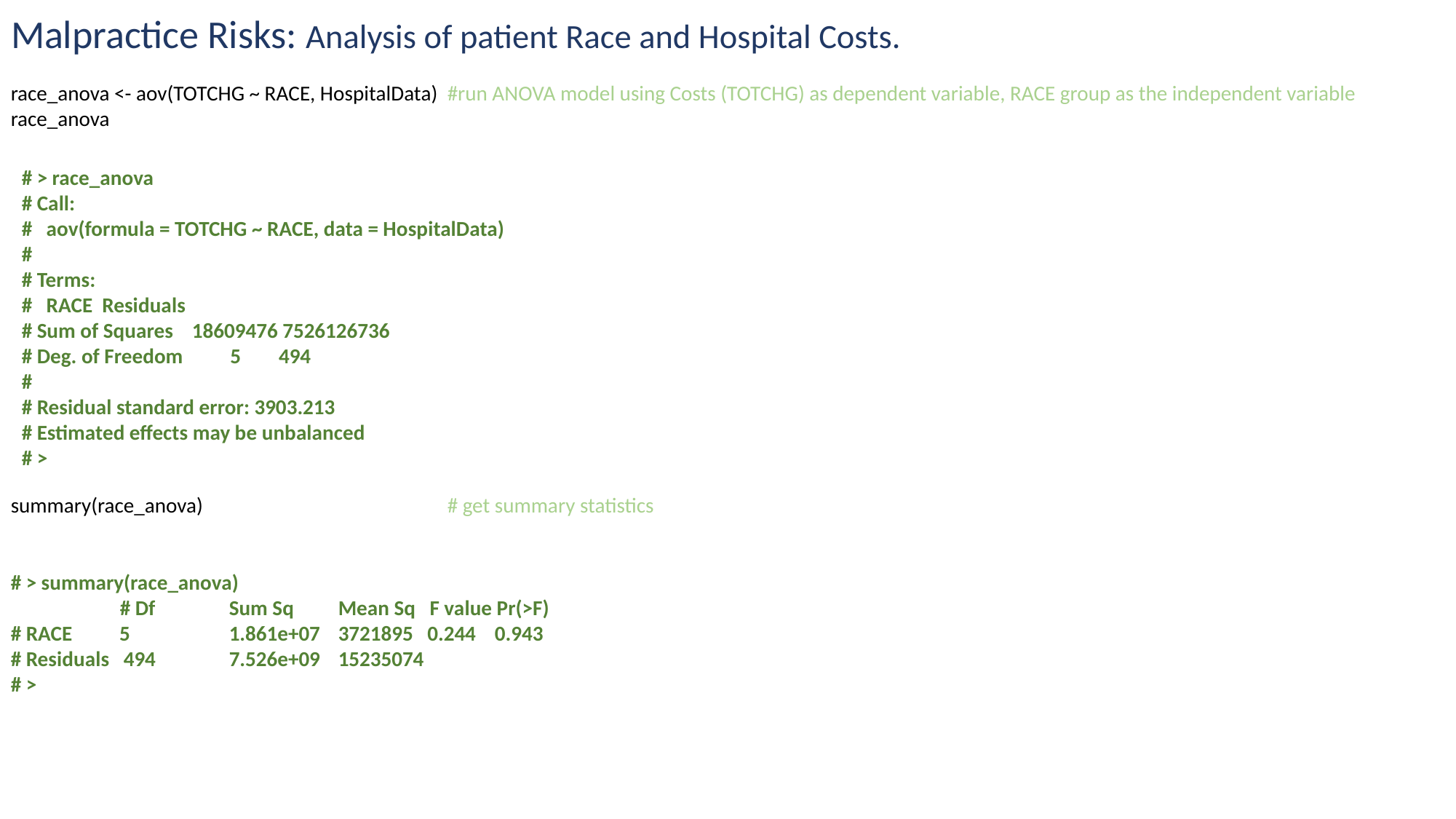

# Malpractice Risks: Analysis of patient Race and Hospital Costs.
race_anova <- aov(TOTCHG ~ RACE, HospitalData) 	#run ANOVA model using Costs (TOTCHG) as dependent variable, RACE group as the independent variable
race_anova
# > race_anova
# Call:
#   aov(formula = TOTCHG ~ RACE, data = HospitalData)
#
# Terms:
#   RACE  Residuals
# Sum of Squares    18609476 7526126736
# Deg. of Freedom          5        494
#
# Residual standard error: 3903.213
# Estimated effects may be unbalanced
# >
summary(race_anova)		  	# get summary statistics

# > summary(race_anova)
	# Df    	Sum Sq  	Mean Sq   F value Pr(>F)
# RACE          5 	1.861e+07  	3721895   0.244    0.943
# Residuals   494   	7.526e+09 	15235074
# >